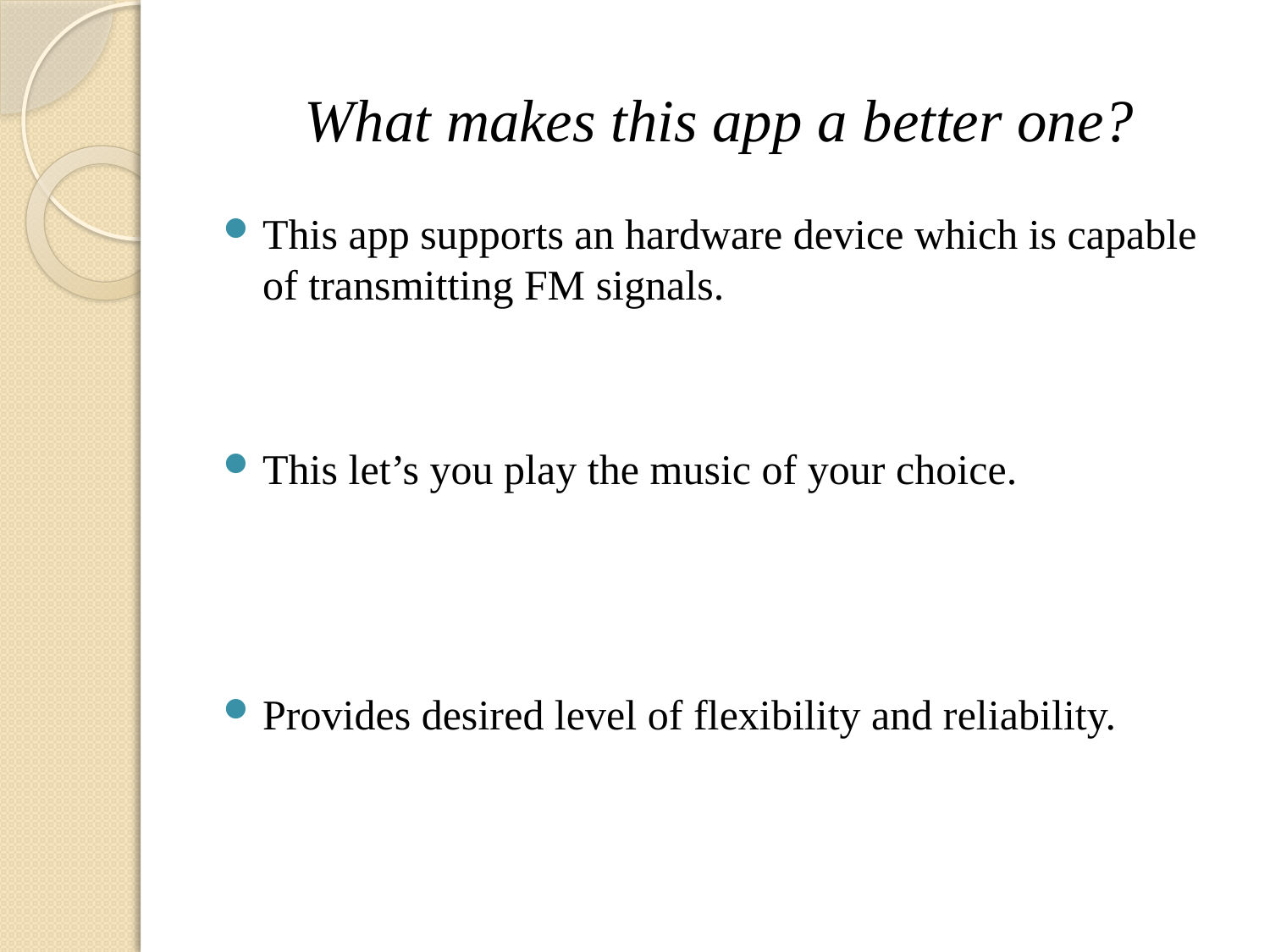

# What makes this app a better one?
This app supports an hardware device which is capable of transmitting FM signals.

This let’s you play the music of your choice.

Provides desired level of flexibility and reliability.